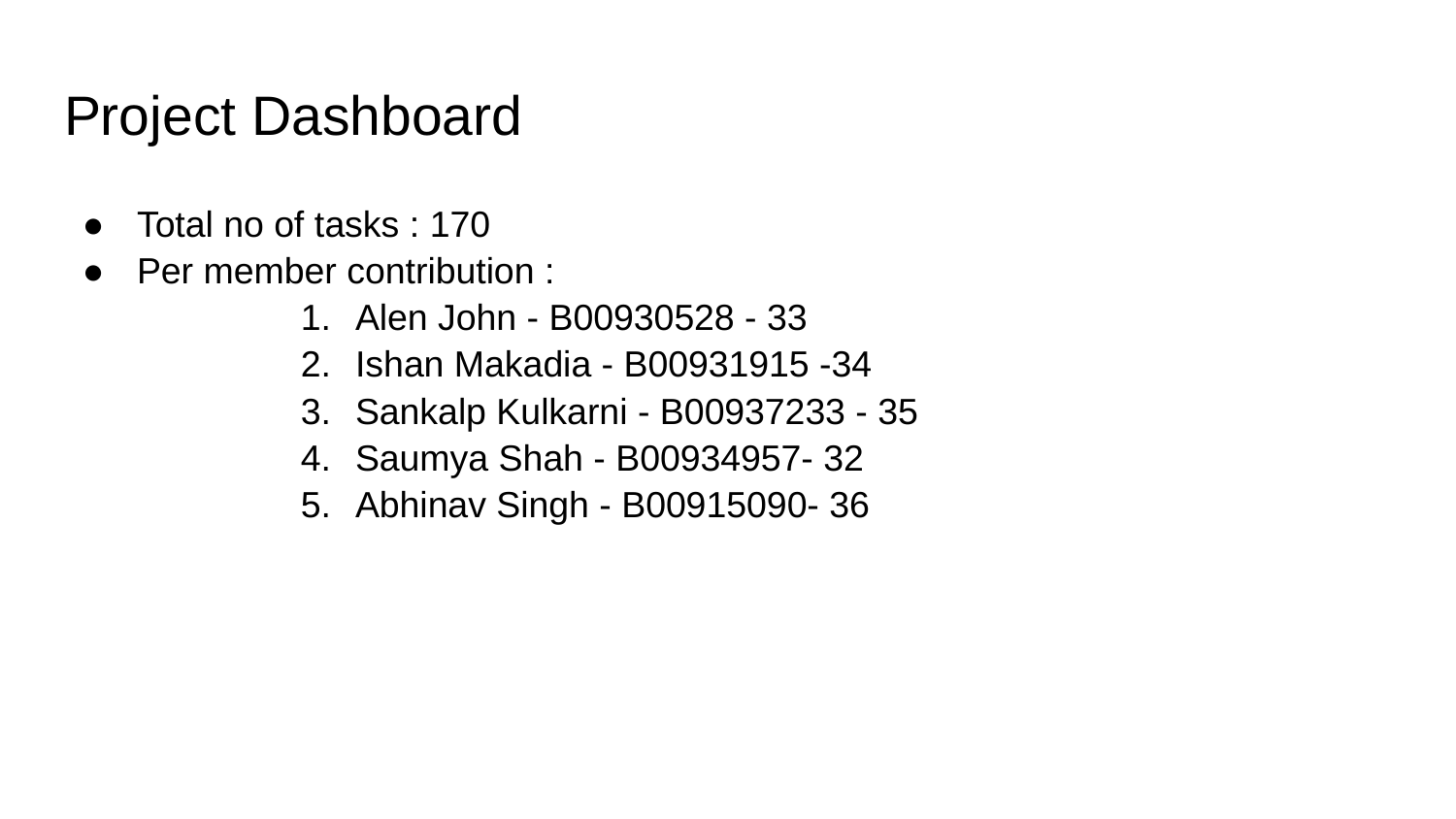

# Project Dashboard
Total no of tasks : 170
Per member contribution :
Alen John - B00930528 - 33
Ishan Makadia - B00931915 -34
Sankalp Kulkarni - B00937233 - 35
Saumya Shah - B00934957- 32
Abhinav Singh - B00915090- 36